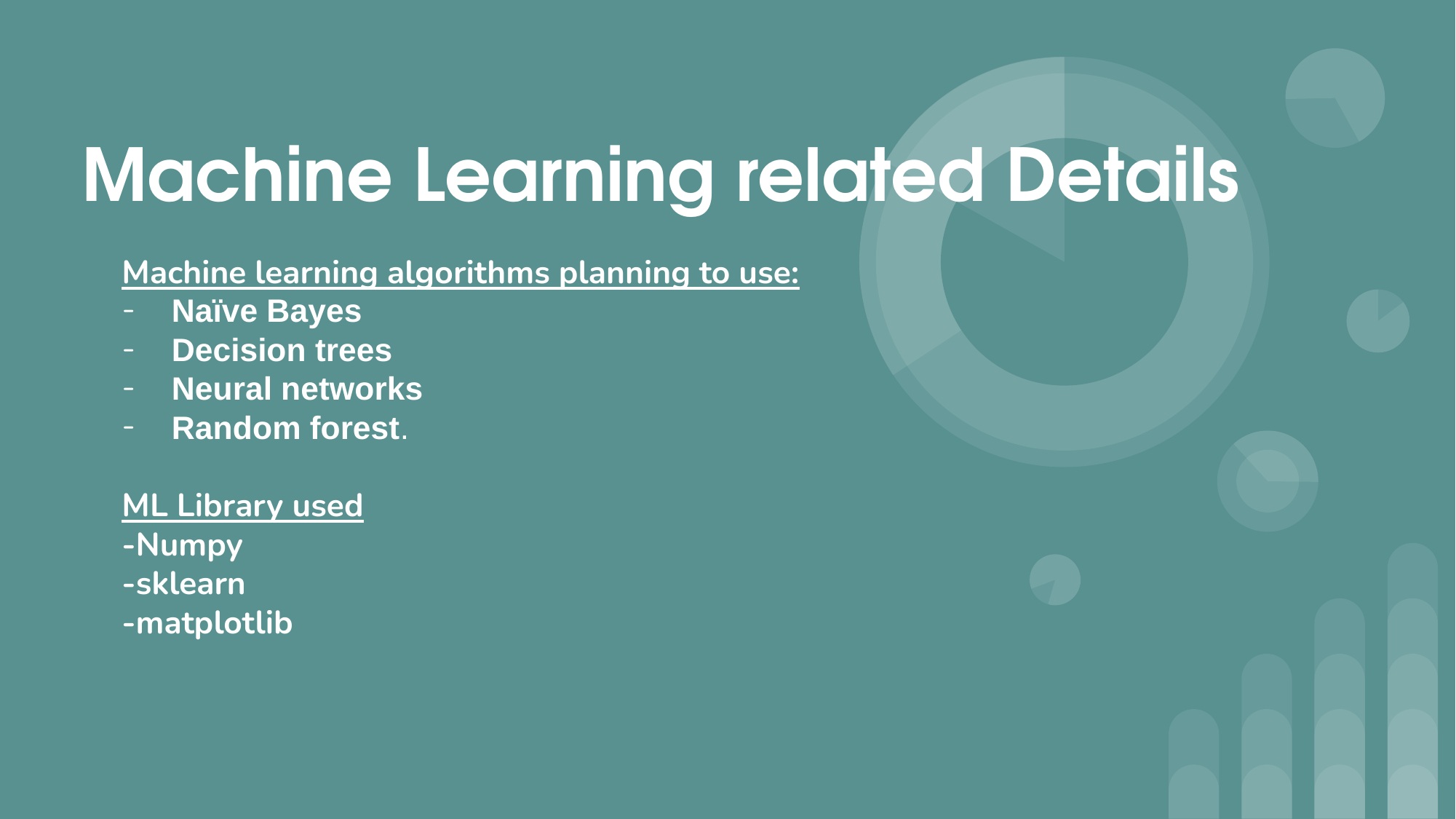

# Machine Learning related Details

Machine learning algorithms planning to use:
 Naïve Bayes
 Decision trees
 Neural networks
 Random forest.

ML Library used
-Numpy
-sklearn
-matplotlib